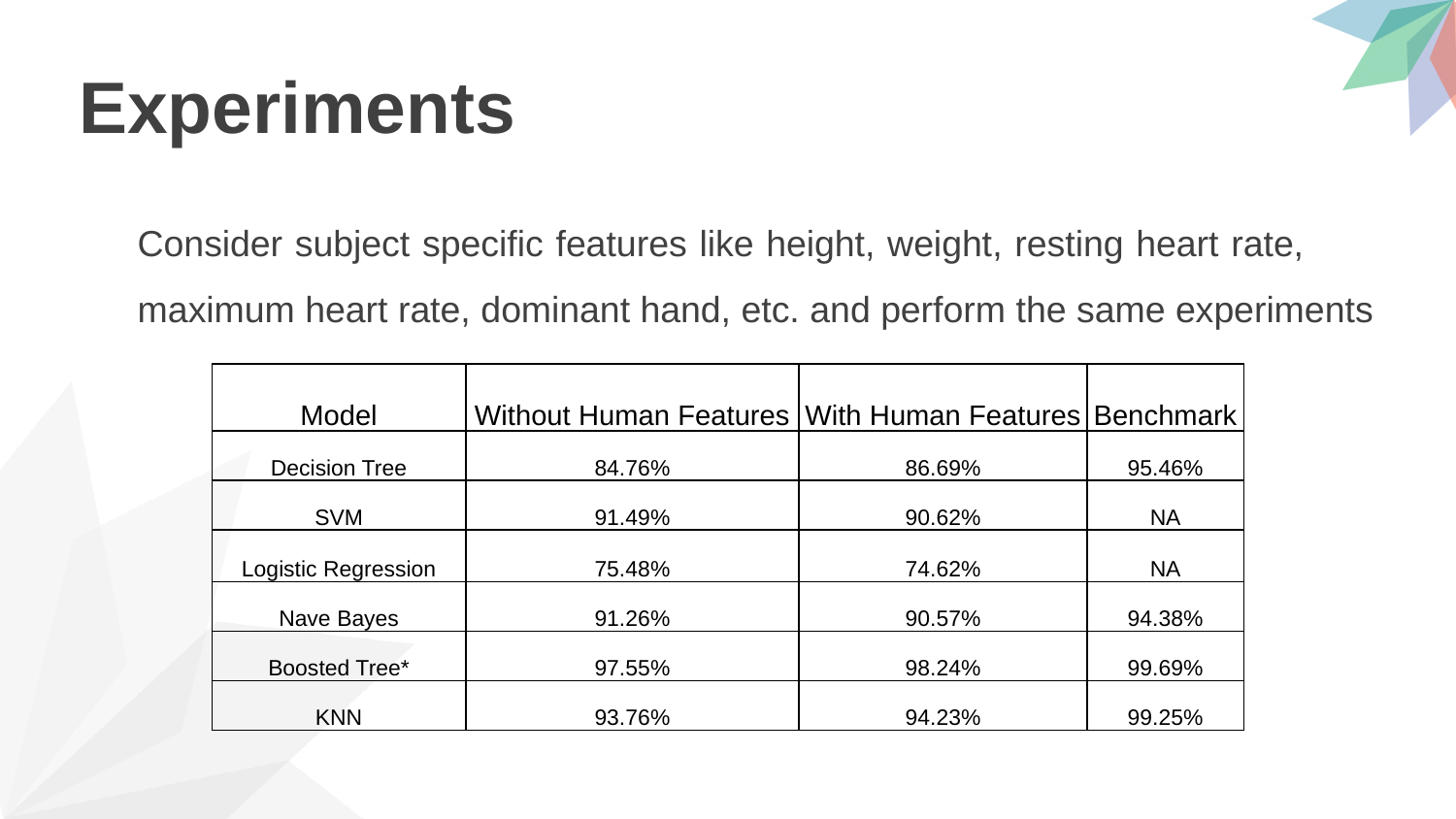

# Experiments
Consider subject specific features like height, weight, resting heart rate,       maximum heart rate, dominant hand, etc. and perform the same experiments

| Model | Without Human Features | With Human Features | Benchmark |
| --- | --- | --- | --- |
| Decision Tree | 84.76% | 86.69% | 95.46% |
| SVM | 91.49% | 90.62% | NA |
| Logistic Regression | 75.48% | 74.62% | NA |
| Nave Bayes | 91.26% | 90.57% | 94.38% |
| Boosted Tree\* | 97.55% | 98.24% | 99.69% |
| KNN | 93.76% | 94.23% | 99.25% |